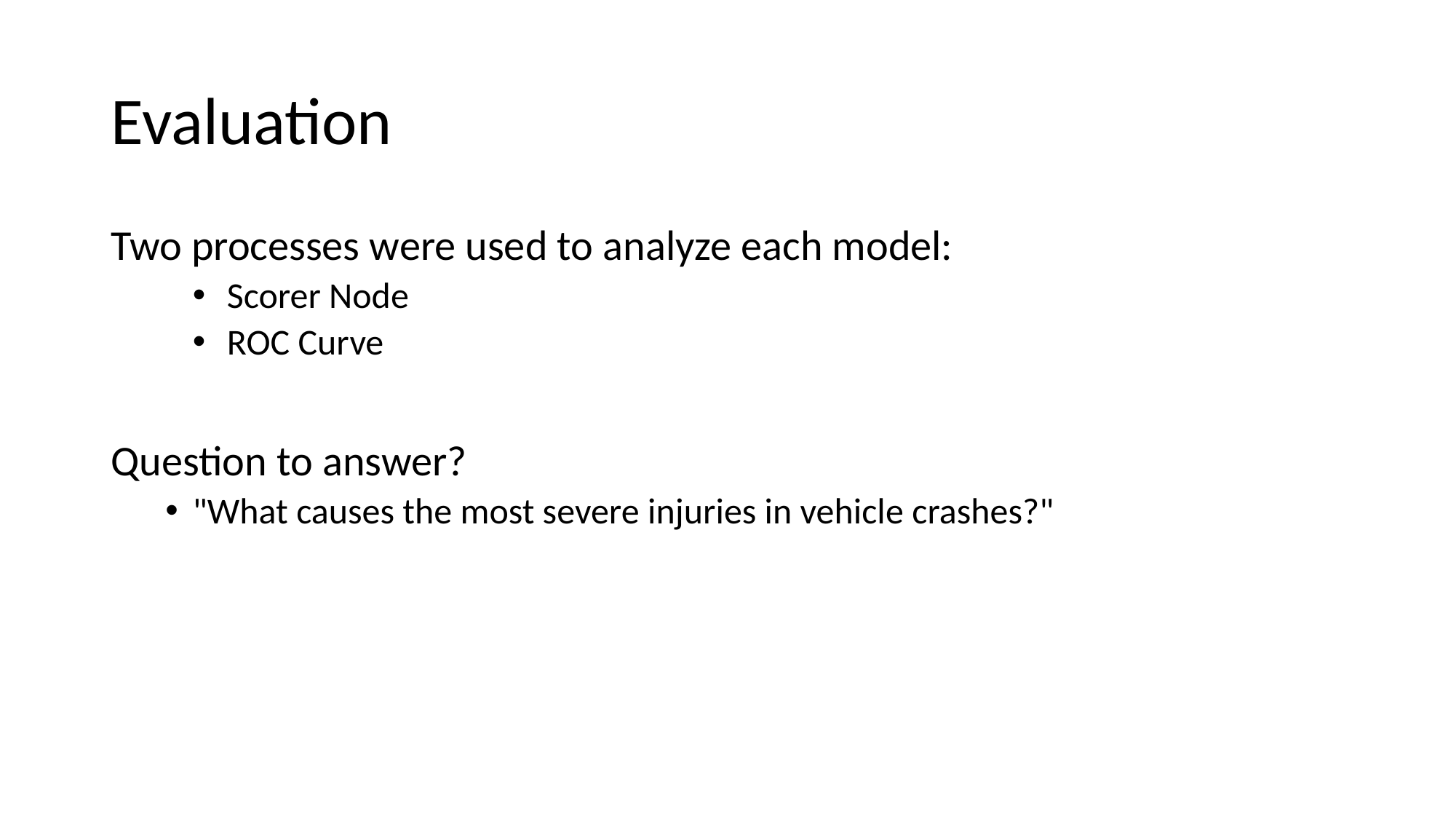

# Evaluation
Two processes were used to analyze each model:
Scorer Node
ROC Curve

Question to answer?
"What causes the most severe injuries in vehicle crashes?"